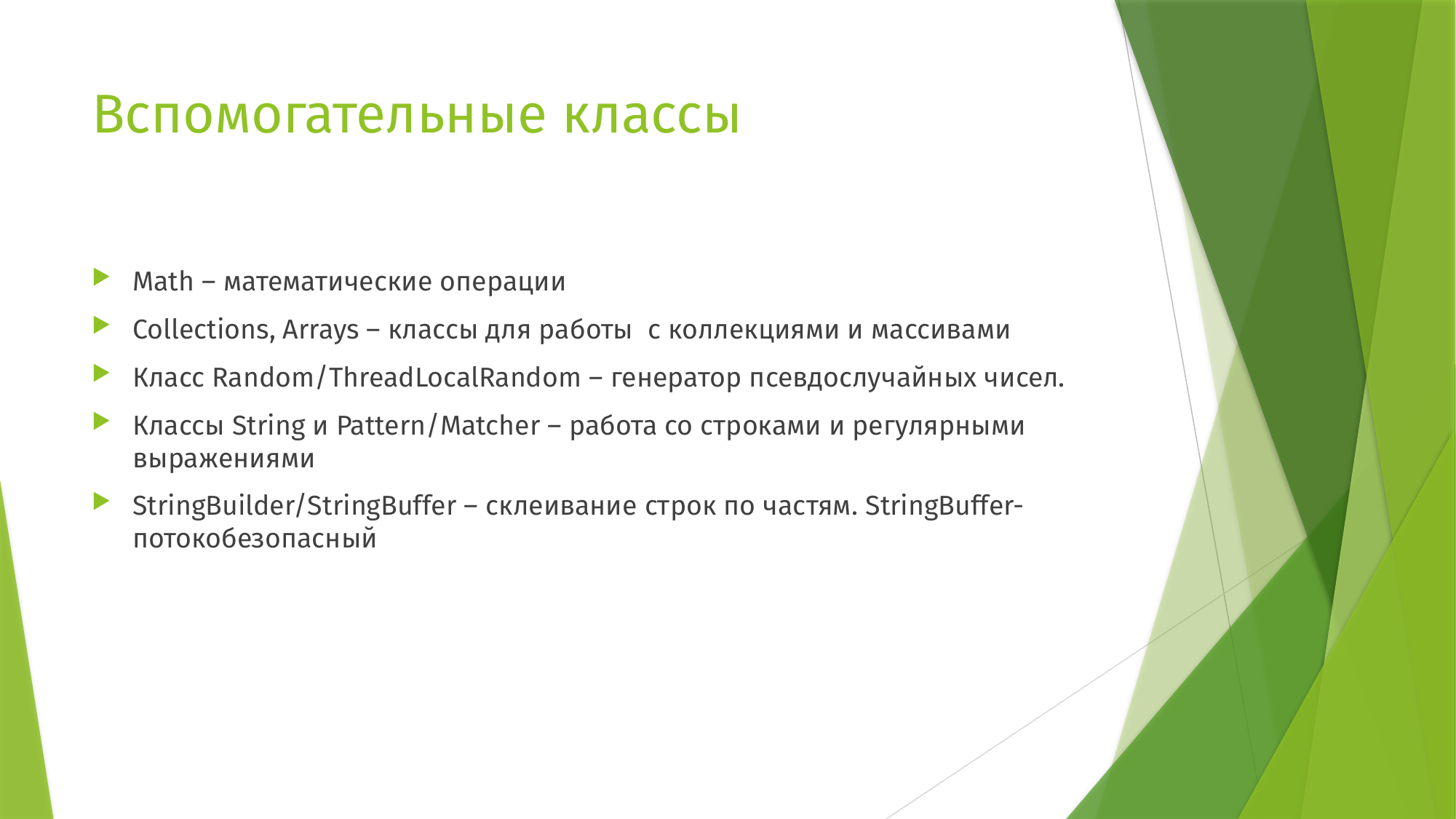

# Вспомогательные классы
Math – математические операции
Collections, Arrays – классы для работы  с коллекциями и массивами
Класс Random/ThreadLocalRandom – генератор псевдослучайных чисел.
Классы String и Pattern/Matcher – работа со строками и регулярными выражениями
StringBuilder/StringBuffer – склеивание строк по частям. StringBuffer- потокобезопасный